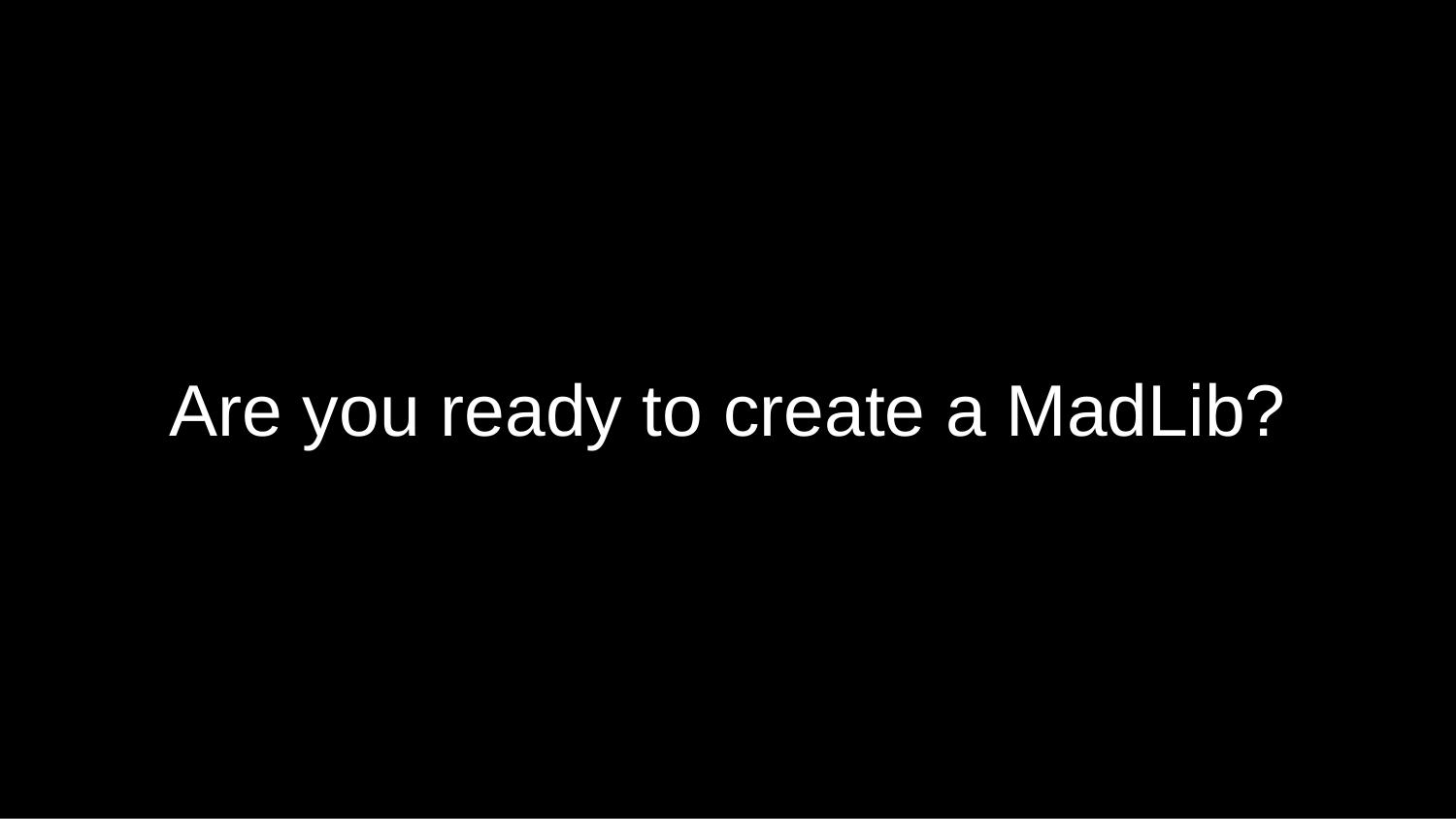

# Are you ready to create a MadLib?